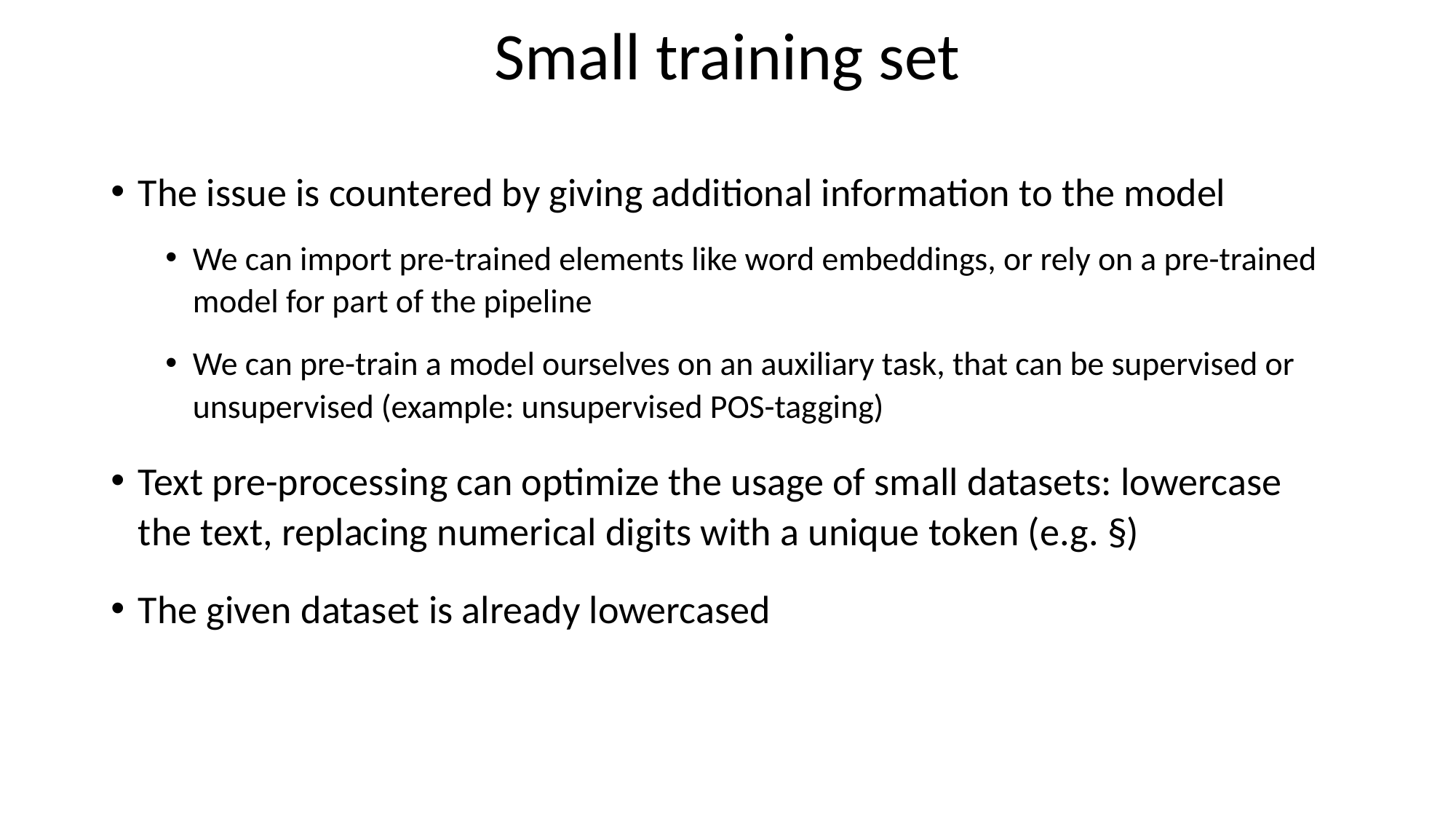

# Small training set
The issue is countered by giving additional information to the model
We can import pre-trained elements like word embeddings, or rely on a pre-trained model for part of the pipeline
We can pre-train a model ourselves on an auxiliary task, that can be supervised or unsupervised (example: unsupervised POS-tagging)
Text pre-processing can optimize the usage of small datasets: lowercase the text, replacing numerical digits with a unique token (e.g. §)
The given dataset is already lowercased